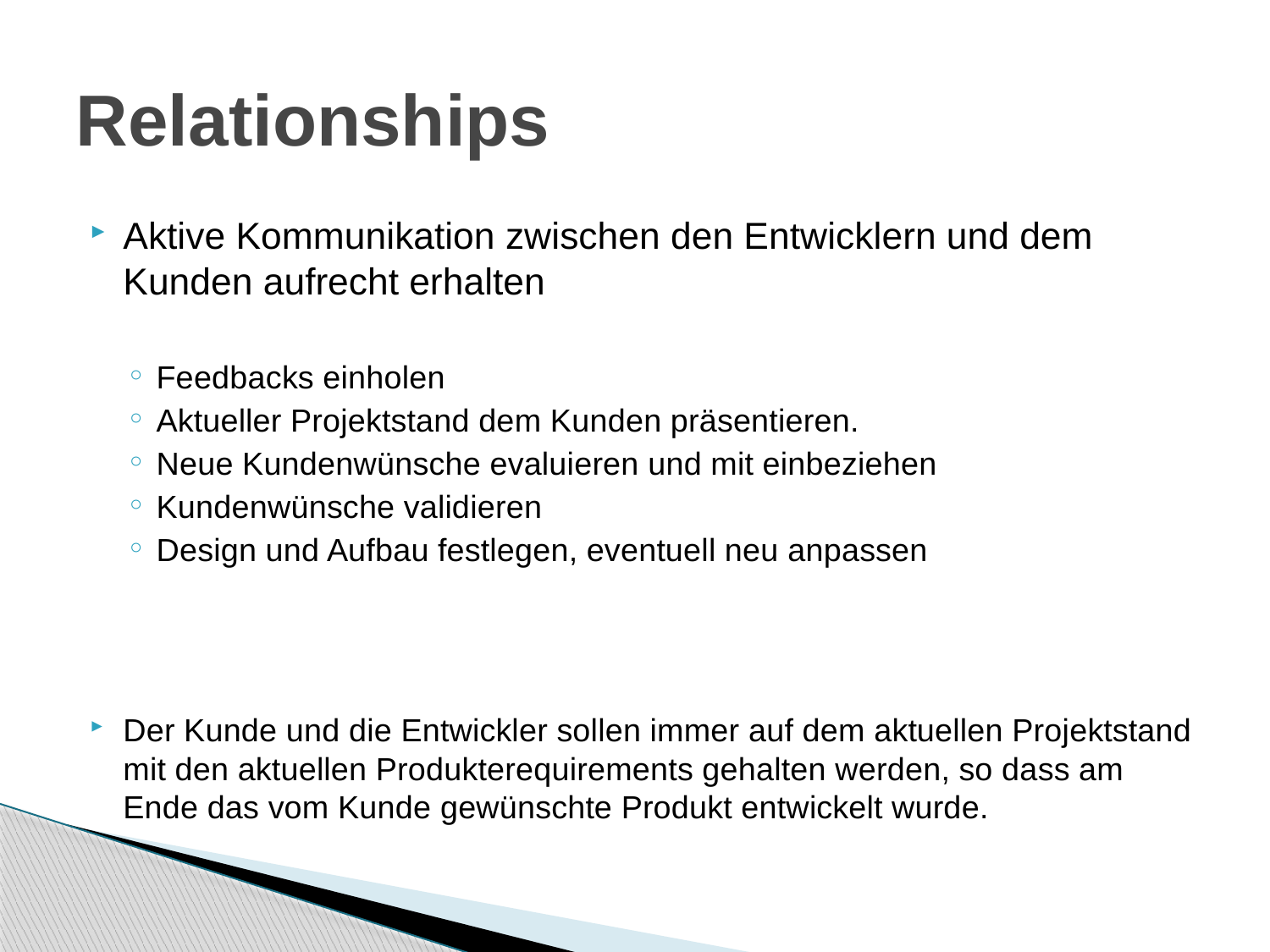

# Relationships
Aktive Kommunikation zwischen den Entwicklern und dem Kunden aufrecht erhalten

Feedbacks einholen
Aktueller Projektstand dem Kunden präsentieren.
Neue Kundenwünsche evaluieren und mit einbeziehen
Kundenwünsche validieren
Design und Aufbau festlegen, eventuell neu anpassen

Der Kunde und die Entwickler sollen immer auf dem aktuellen Projektstand mit den aktuellen Produkterequirements gehalten werden, so dass am Ende das vom Kunde gewünschte Produkt entwickelt wurde.